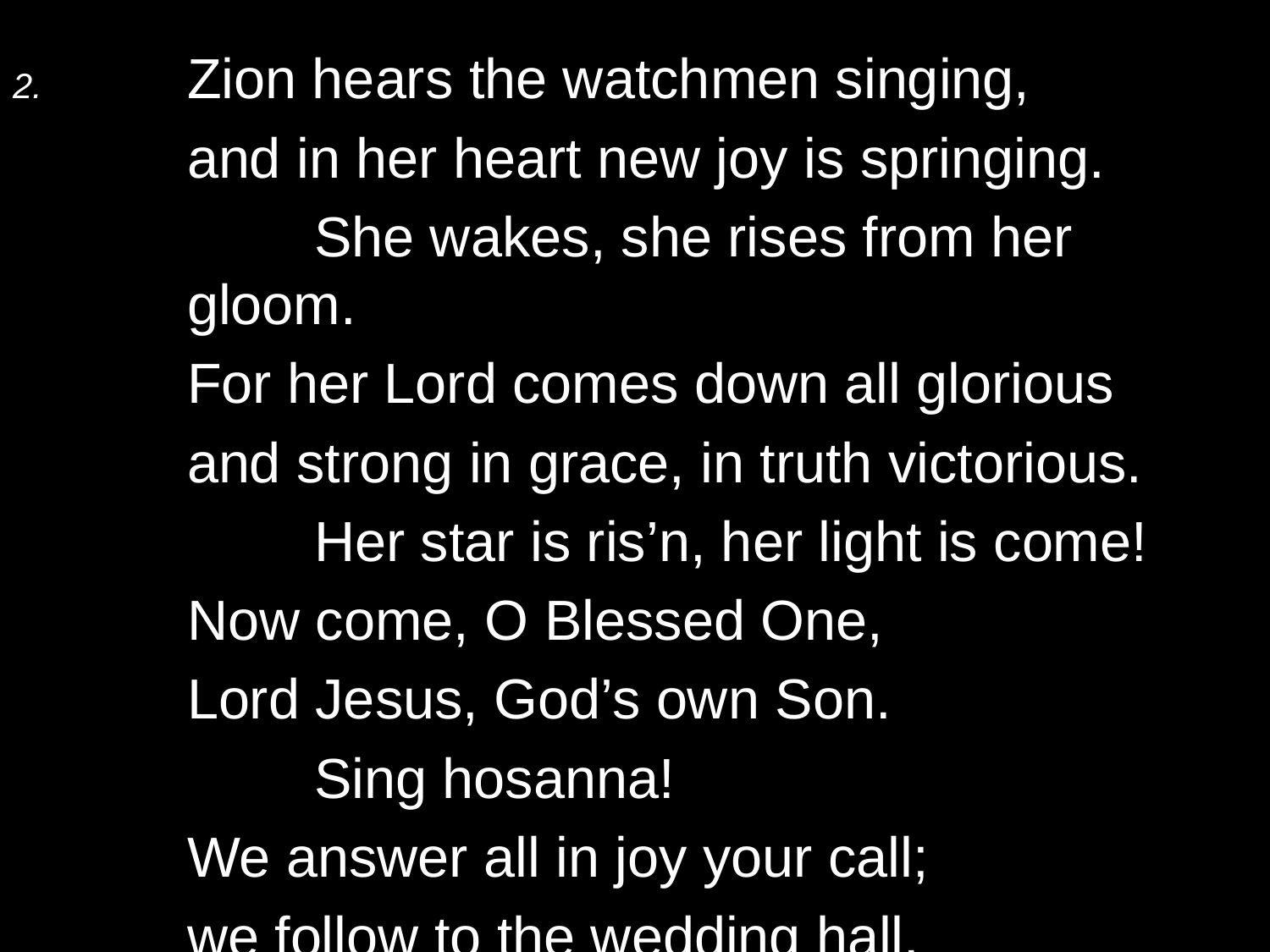

2.	Zion hears the watchmen singing,
	and in her heart new joy is springing.
		She wakes, she rises from her gloom.
	For her Lord comes down all glorious
	and strong in grace, in truth victorious.
		Her star is ris’n, her light is come!
	Now come, O Blessed One,
	Lord Jesus, God’s own Son.
		Sing hosanna!
	We answer all in joy your call;
	we follow to the wedding hall.